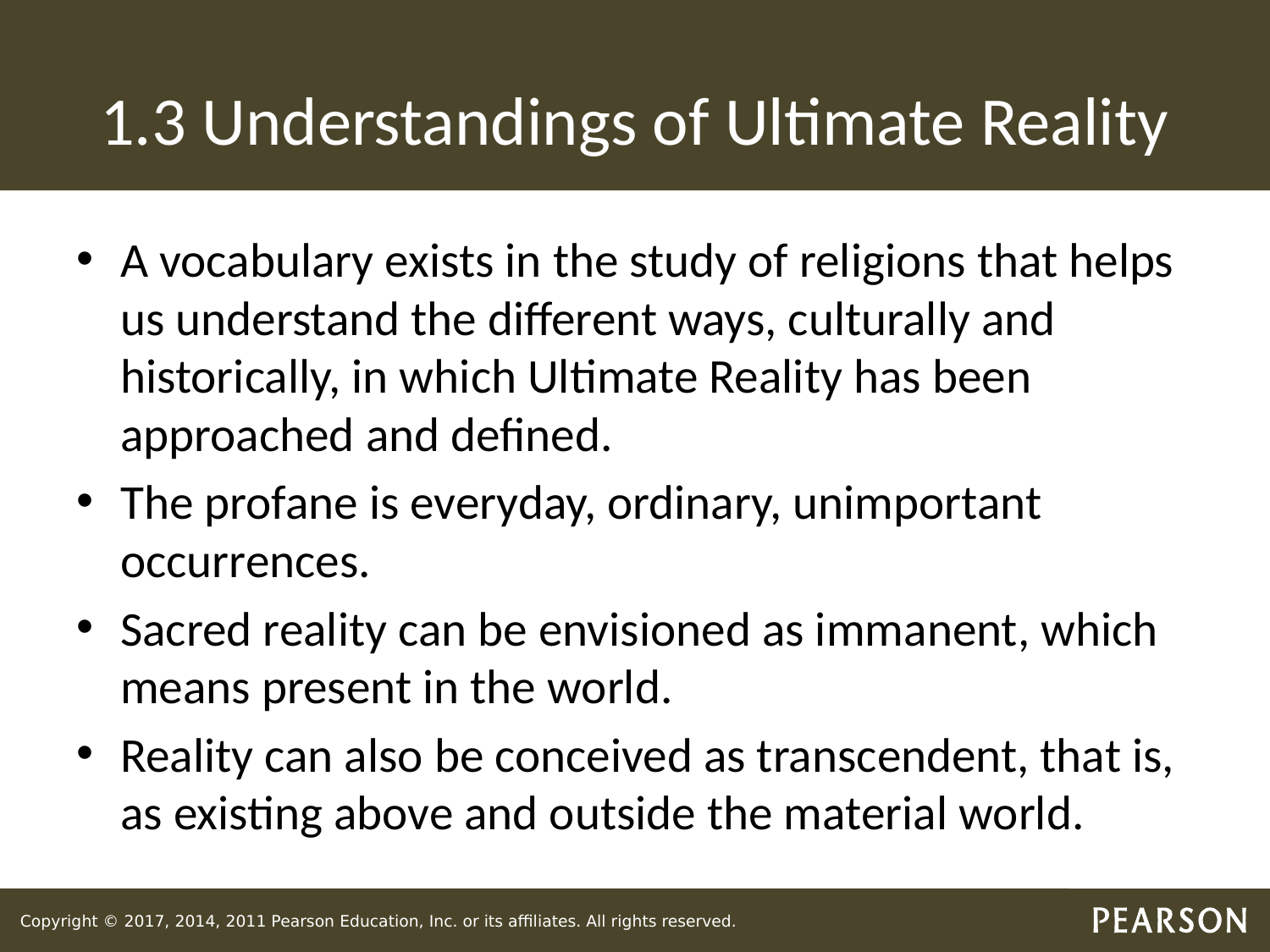

# 1.3 Understandings of Ultimate Reality
A vocabulary exists in the study of religions that helps us understand the different ways, culturally and historically, in which Ultimate Reality has been approached and defined.
The profane is everyday, ordinary, unimportant occurrences.
Sacred reality can be envisioned as immanent, which means present in the world.
Reality can also be conceived as transcendent, that is, as existing above and outside the material world.